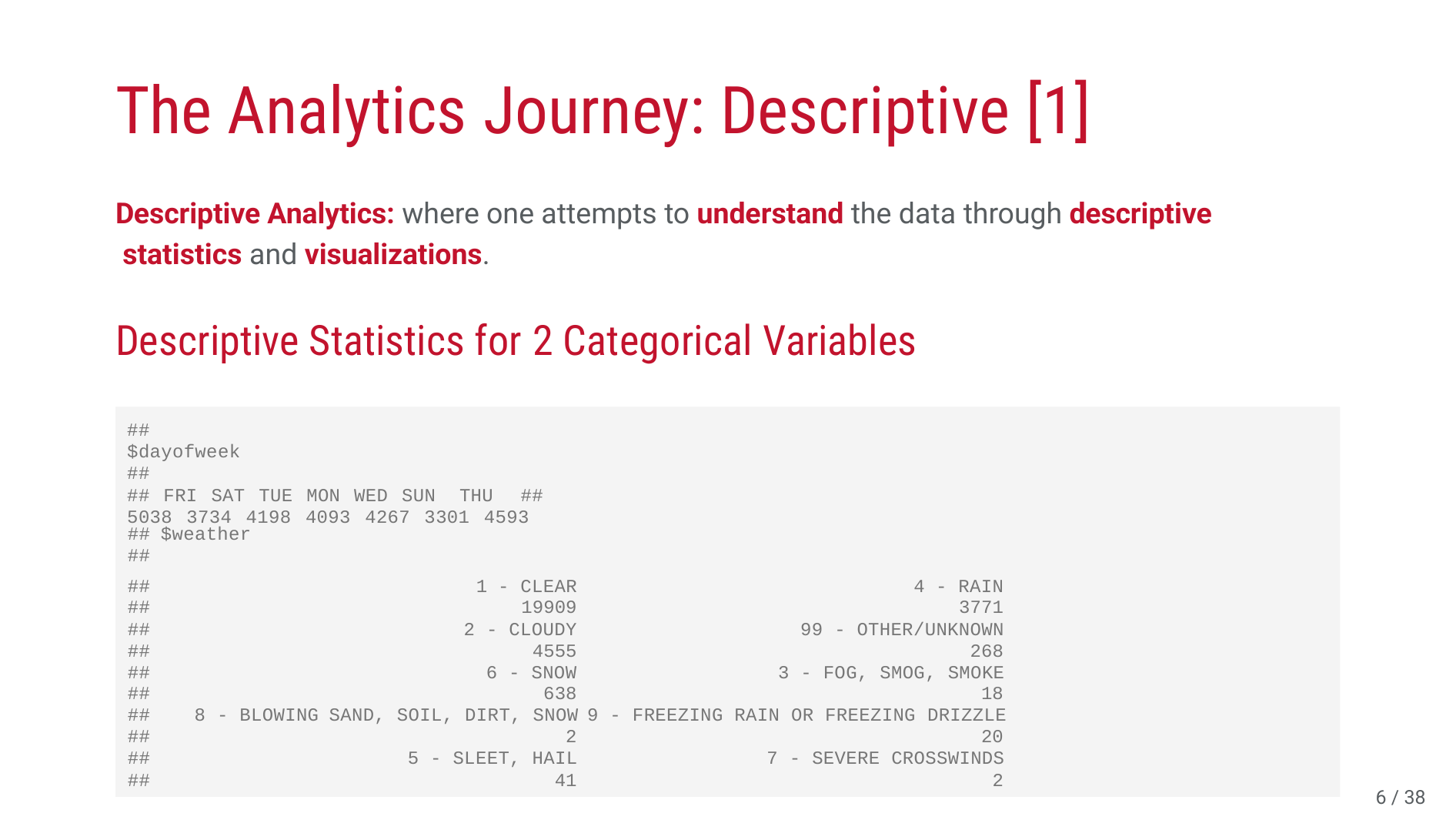

# The Analytics Journey: Descriptive [1]
Descriptive Analytics: where one attempts to understand the data through descriptive  statistics and visualizations.

Descriptive Statistics for 2 Categorical Variables

## $dayofweek  ##
## FRI SAT TUE MON WED SUN THU  ## 5038 3734 4198 4093 4267 3301 4593  ##
| ## | $weather |  |  |  |  |
| --- | --- | --- | --- | --- | --- |
| ## |  |  |  |  |  |
| ## |  | 1 | - CLEAR | 4 | - RAIN |
| ## |  |  | 19909 |  | 3771 |
| ## |  | 2 - CLOUDY |  | 99 - OTHER/UNKNOWN |  |
| ## |  | 4555 |  | 268 |  |
| ## |  | 6 - SNOW |  | 3 - FOG, SMOG, SMOKE |  |
| ## |  | 638 |  | 18 |  |
| ## | 8 - BLOWING | SAND, SOIL, DIRT, SNOW |  | 9 - FREEZING RAIN OR FREEZING DRIZZLE |  |
| ## |  | 2 |  | 20 |  |
| ## |  | 5 - SLEET, HAIL |  | 7 - SEVERE CROSSWINDS |  |
| ## |  | 41 |  | 2 |  |
6 / 38